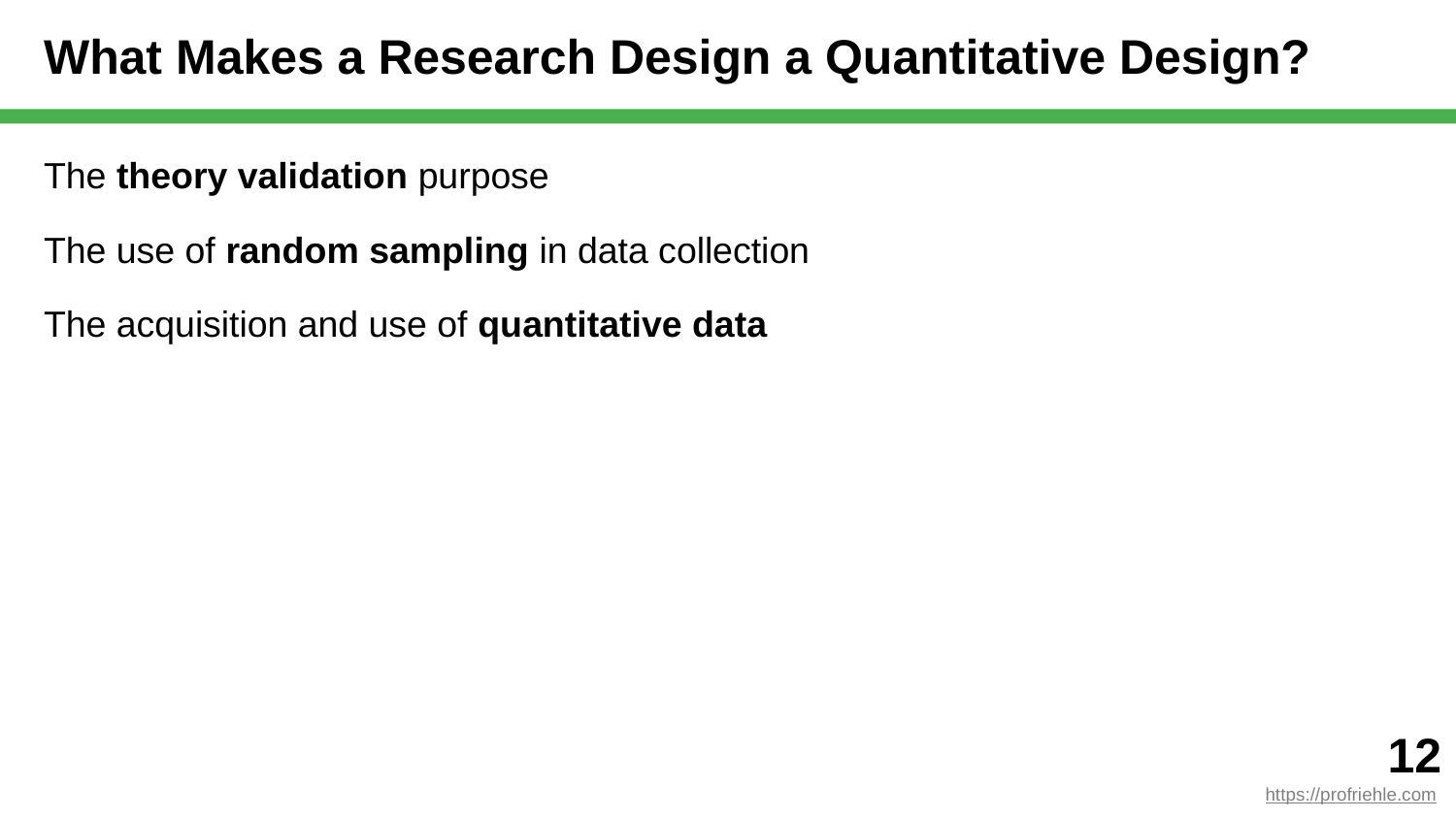

# What Makes a Research Design a Quantitative Design?
The theory validation purpose
The use of random sampling in data collection
The acquisition and use of quantitative data
12
https://profriehle.com